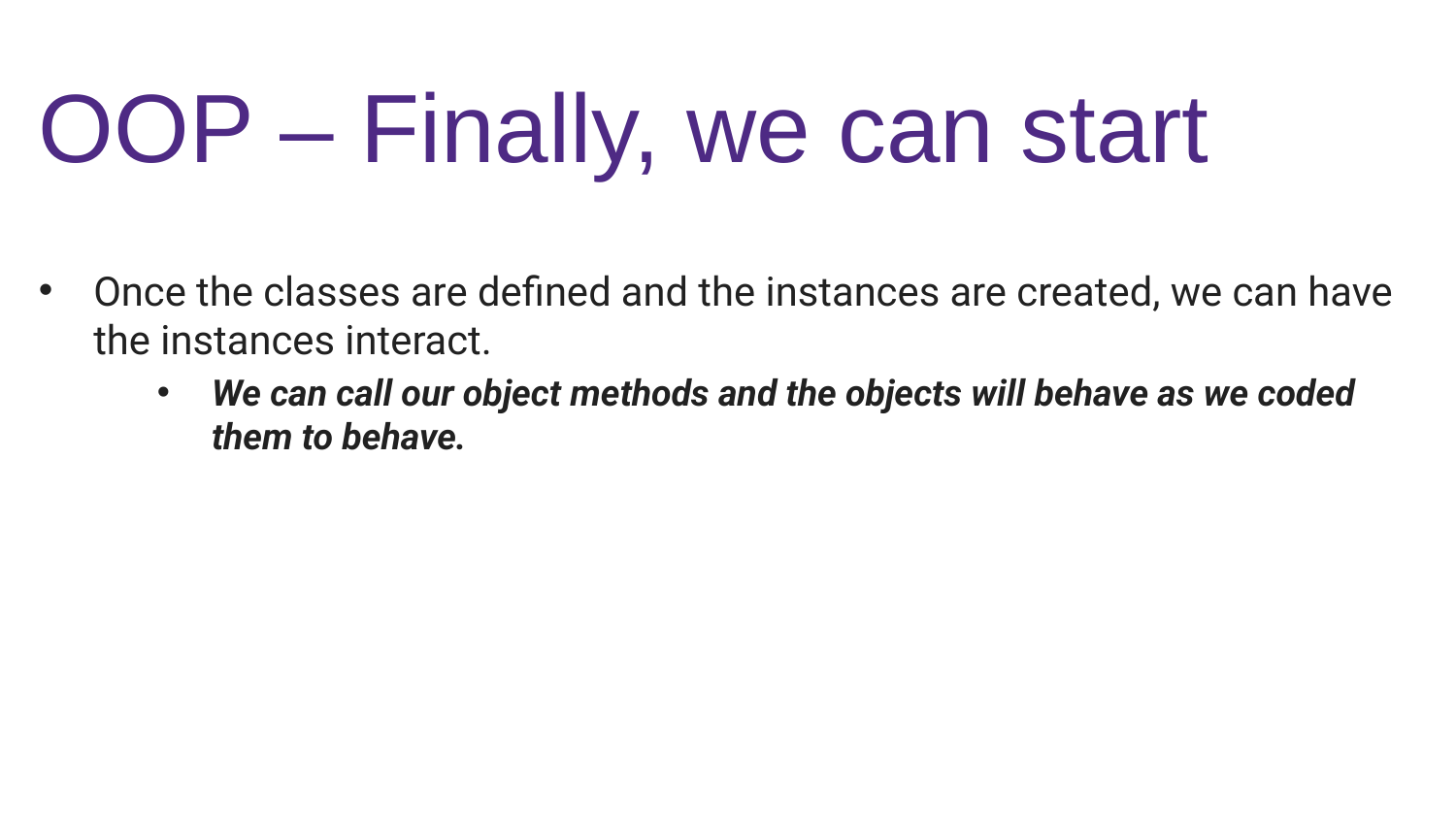

# OOP – Finally, we can start
Once the classes are defined and the instances are created, we can have the instances interact.
We can call our object methods and the objects will behave as we coded them to behave.